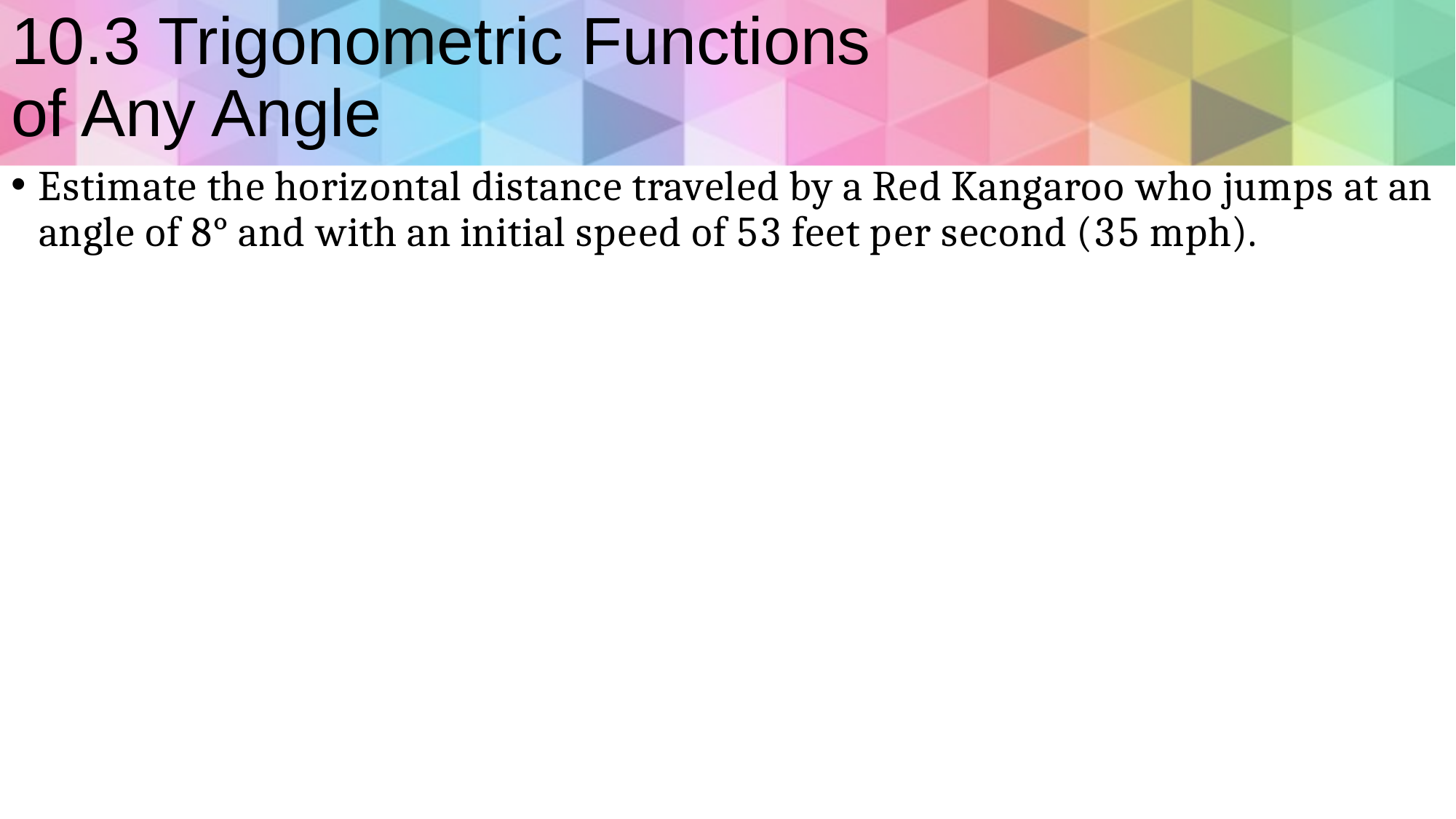

# 10.3 Trigonometric Functions of Any Angle
Estimate the horizontal distance traveled by a Red Kangaroo who jumps at an angle of 8° and with an initial speed of 53 feet per second (35 mph).